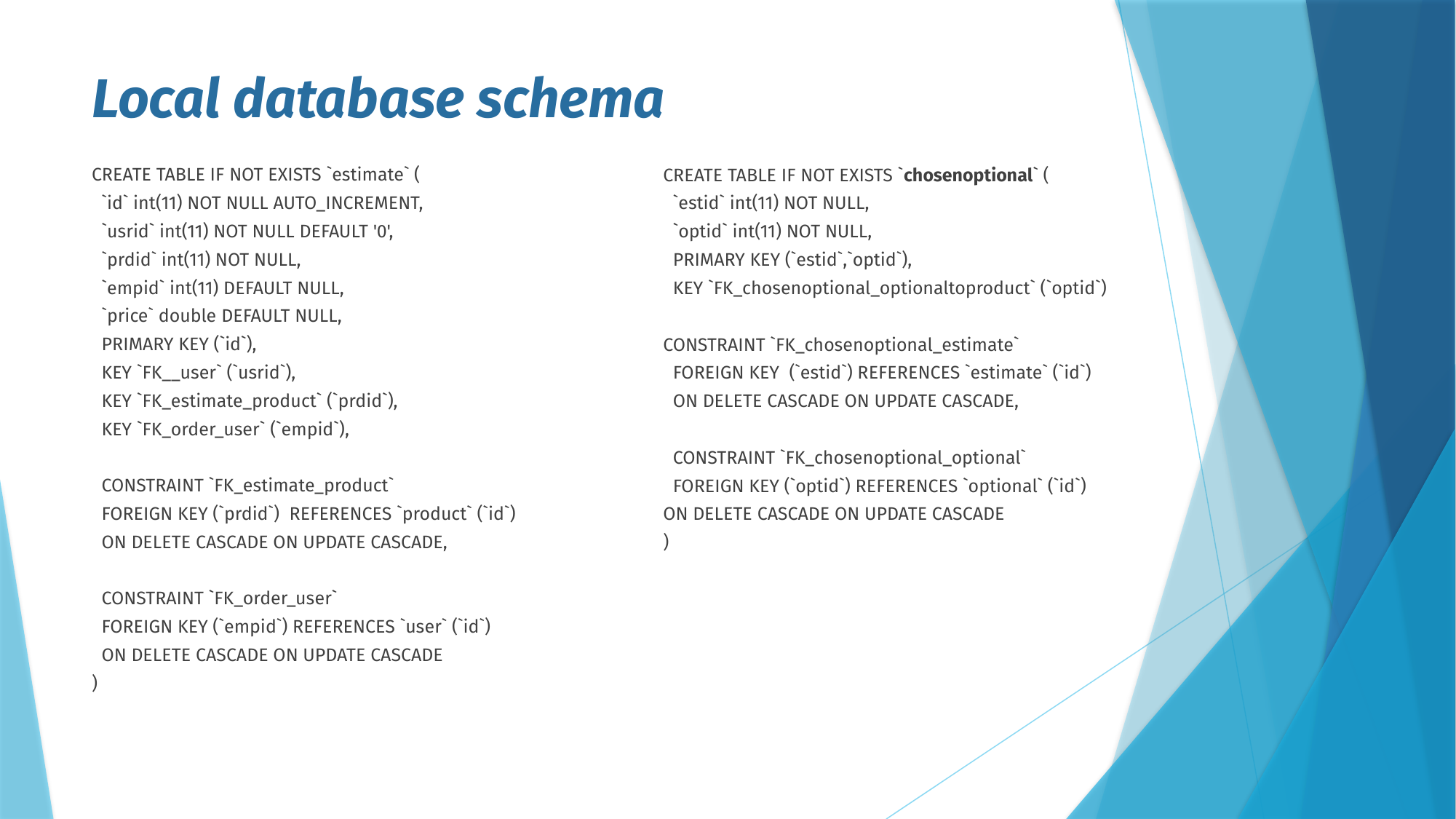

# Local database schema
CREATE TABLE IF NOT EXISTS `estimate` (
  `id` int(11) NOT NULL AUTO_INCREMENT,
  `usrid` int(11) NOT NULL DEFAULT '0',
  `prdid` int(11) NOT NULL,
  `empid` int(11) DEFAULT NULL,
  `price` double DEFAULT NULL,
  PRIMARY KEY (`id`),
  KEY `FK__user` (`usrid`),
  KEY `FK_estimate_product` (`prdid`),
  KEY `FK_order_user` (`empid`),

  CONSTRAINT `FK_estimate_product`
  FOREIGN KEY (`prdid`)  REFERENCES `product` (`id`)
  ON DELETE CASCADE ON UPDATE CASCADE,

  CONSTRAINT `FK_order_user`
  FOREIGN KEY (`empid`) REFERENCES `user` (`id`)
  ON DELETE CASCADE ON UPDATE CASCADE
)

CREATE TABLE IF NOT EXISTS `chosenoptional` (
  `estid` int(11) NOT NULL,
  `optid` int(11) NOT NULL,
  PRIMARY KEY (`estid`,`optid`),
  KEY `FK_chosenoptional_optionaltoproduct` (`optid`)

CONSTRAINT `FK_chosenoptional_estimate`
  FOREIGN KEY  (`estid`) REFERENCES `estimate` (`id`)
  ON DELETE CASCADE ON UPDATE CASCADE,

  CONSTRAINT `FK_chosenoptional_optional`
  FOREIGN KEY (`optid`) REFERENCES `optional` (`id`)
ON DELETE CASCADE ON UPDATE CASCADE
)